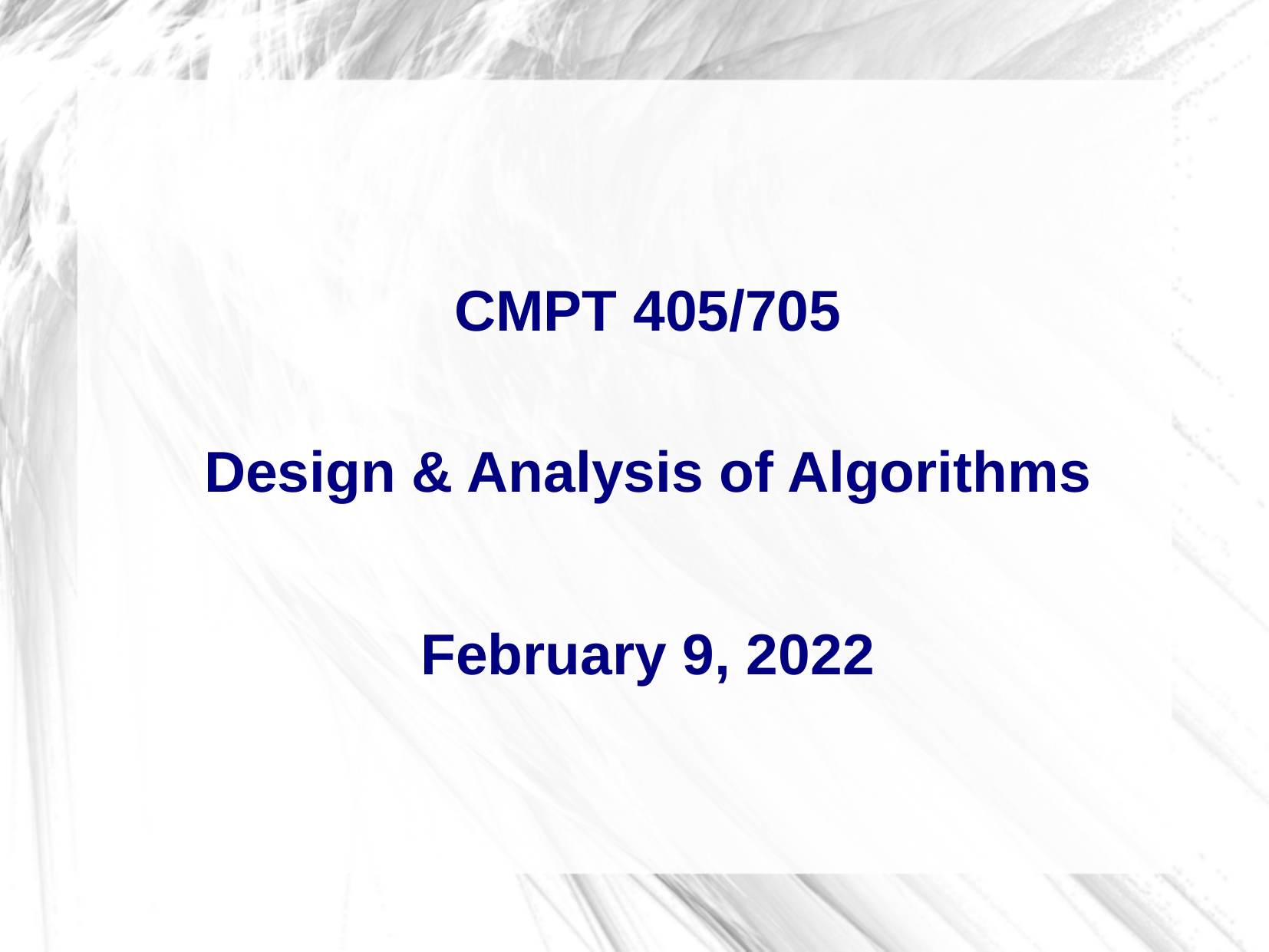

CMPT 405/705
Design & Analysis of Algorithms

February 9, 2022